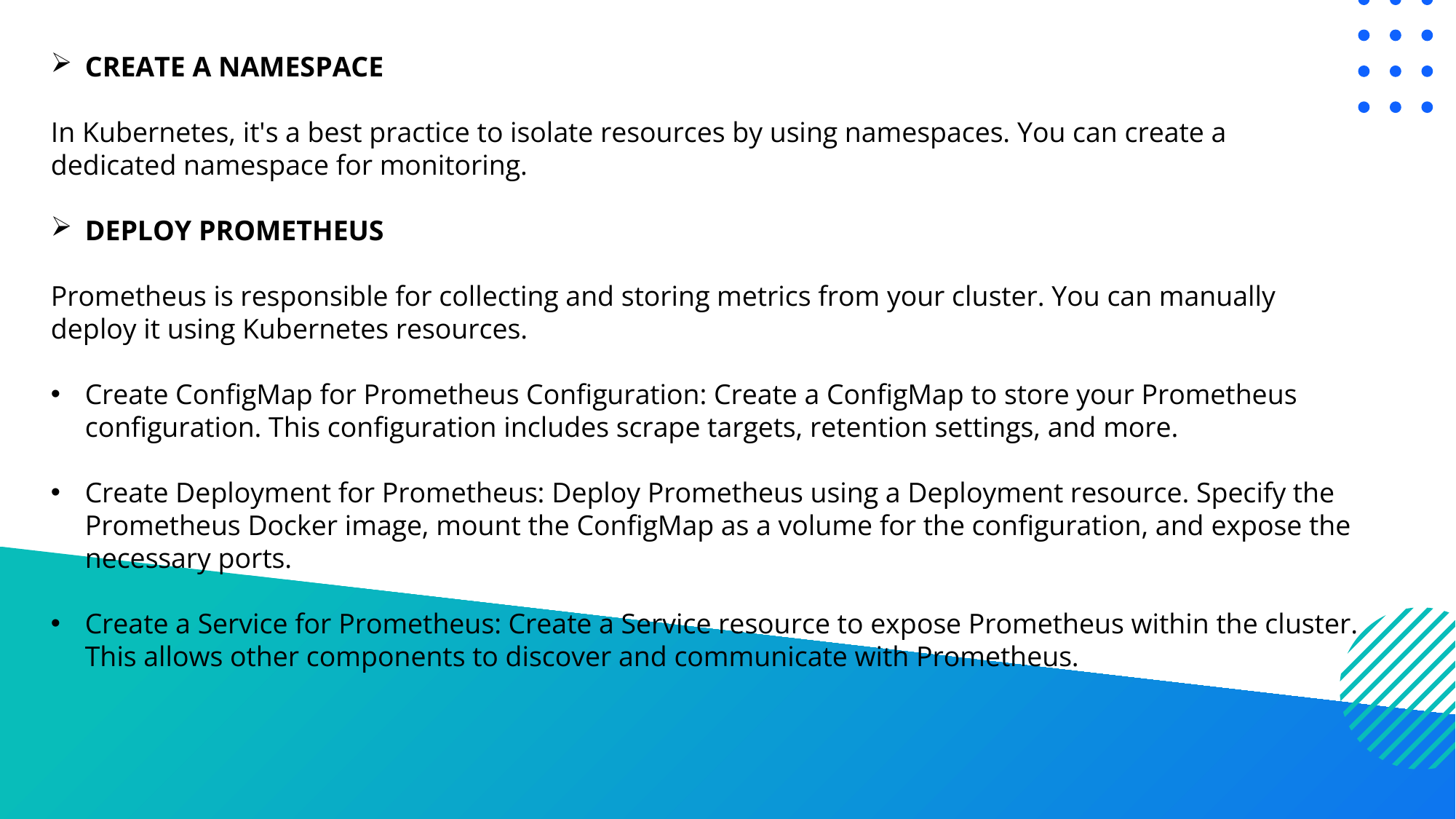

CREATE A NAMESPACE

In Kubernetes, it's a best practice to isolate resources by using namespaces. You can create a dedicated namespace for monitoring.

DEPLOY PROMETHEUS

Prometheus is responsible for collecting and storing metrics from your cluster. You can manually deploy it using Kubernetes resources.

Create ConfigMap for Prometheus Configuration: Create a ConfigMap to store your Prometheus configuration. This configuration includes scrape targets, retention settings, and more.

Create Deployment for Prometheus: Deploy Prometheus using a Deployment resource. Specify the Prometheus Docker image, mount the ConfigMap as a volume for the configuration, and expose the necessary ports.

Create a Service for Prometheus: Create a Service resource to expose Prometheus within the cluster. This allows other components to discover and communicate with Prometheus.